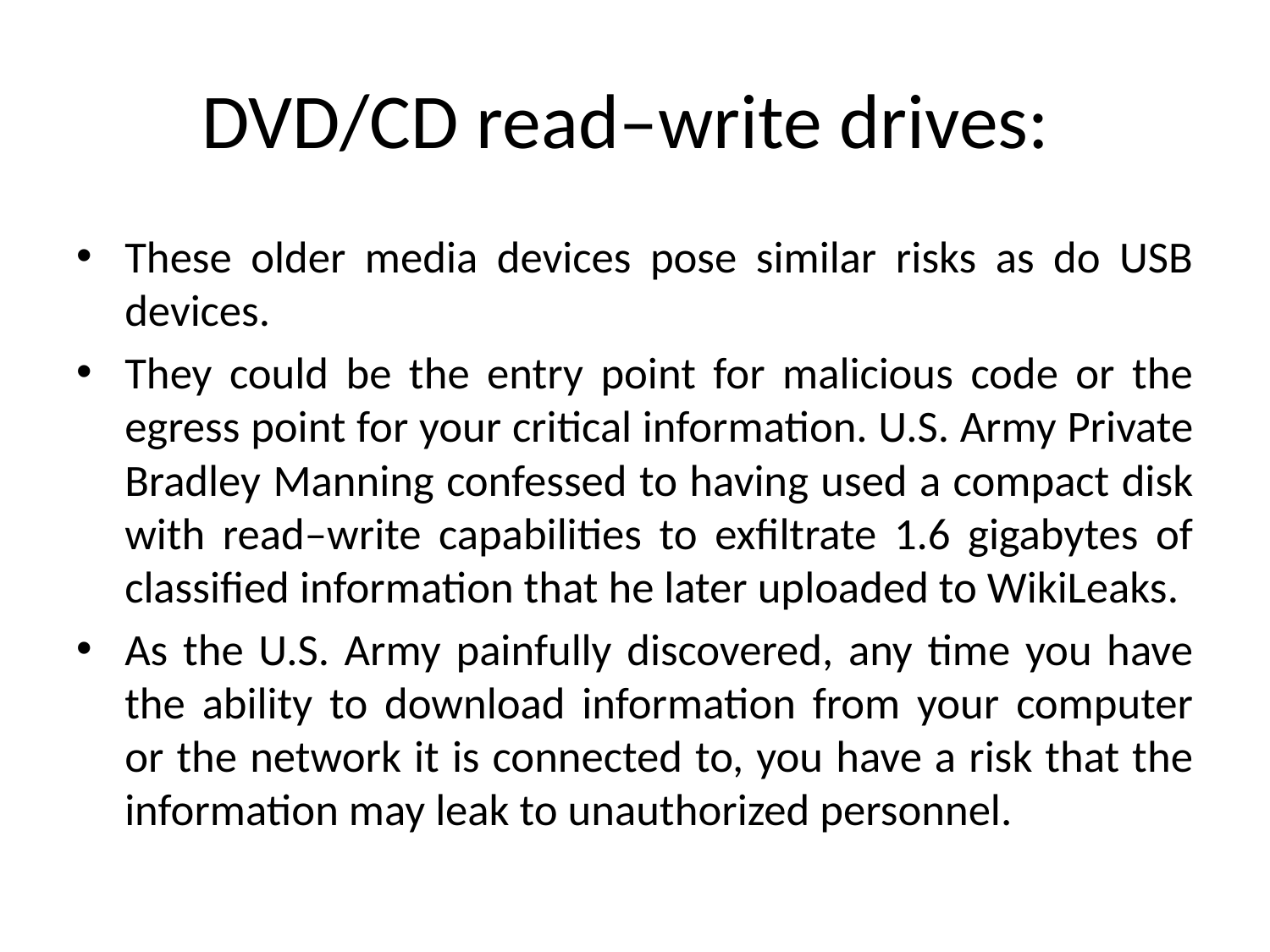

# DVD/CD read–write drives:
These older media devices pose similar risks as do USB devices.
They could be the entry point for malicious code or the egress point for your critical information. U.S. Army Private Bradley Manning confessed to having used a compact disk with read–write capabilities to exfiltrate 1.6 gigabytes of classified information that he later uploaded to WikiLeaks.
As the U.S. Army painfully discovered, any time you have the ability to download information from your computer or the network it is connected to, you have a risk that the information may leak to unauthorized personnel.